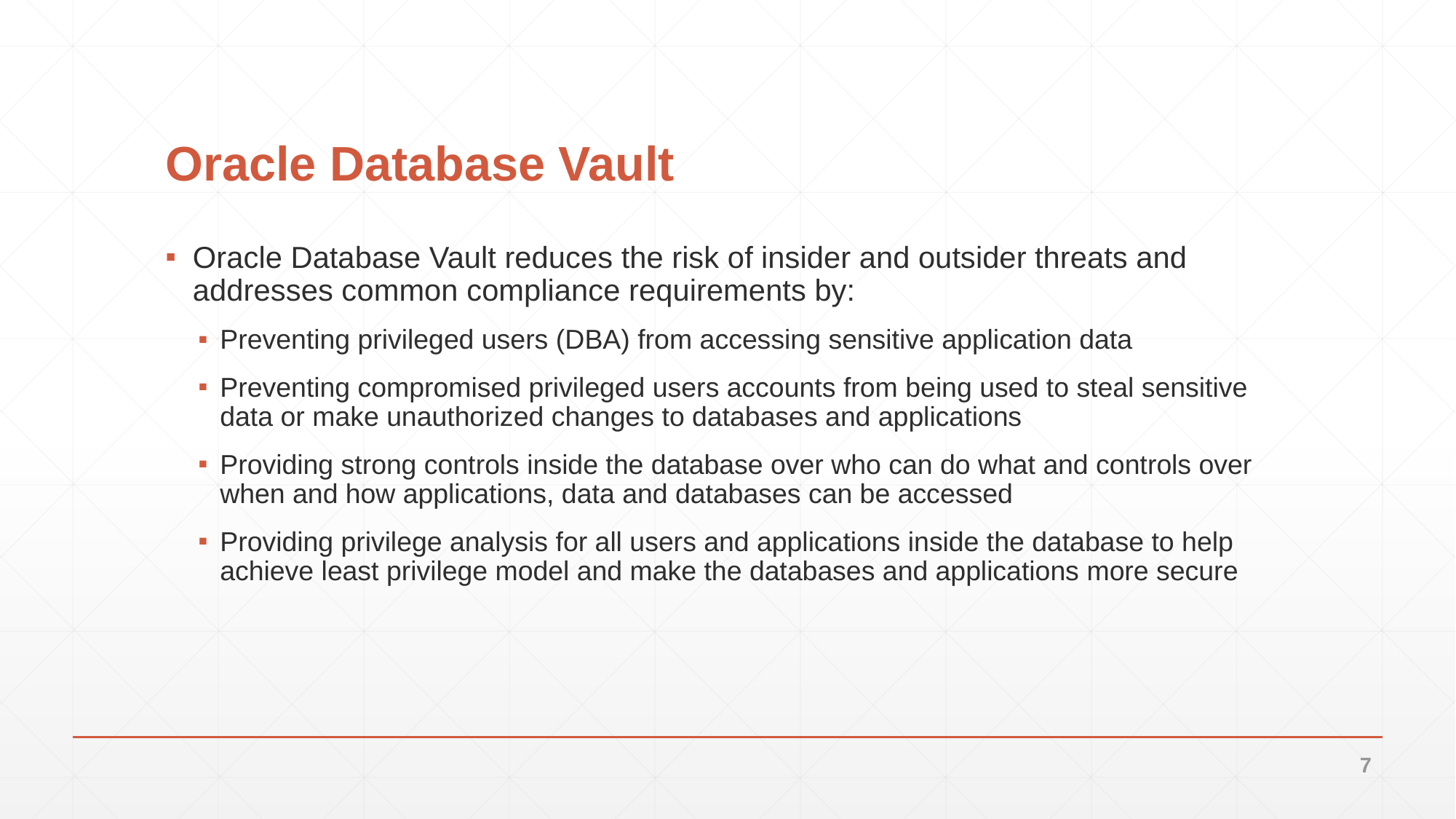

# Oracle Database Vault
Oracle Database Vault reduces the risk of insider and outsider threats and addresses common compliance requirements by:
Preventing privileged users (DBA) from accessing sensitive application data
Preventing compromised privileged users accounts from being used to steal sensitive data or make unauthorized changes to databases and applications
Providing strong controls inside the database over who can do what and controls over when and how applications, data and databases can be accessed
Providing privilege analysis for all users and applications inside the database to help achieve least privilege model and make the databases and applications more secure
7